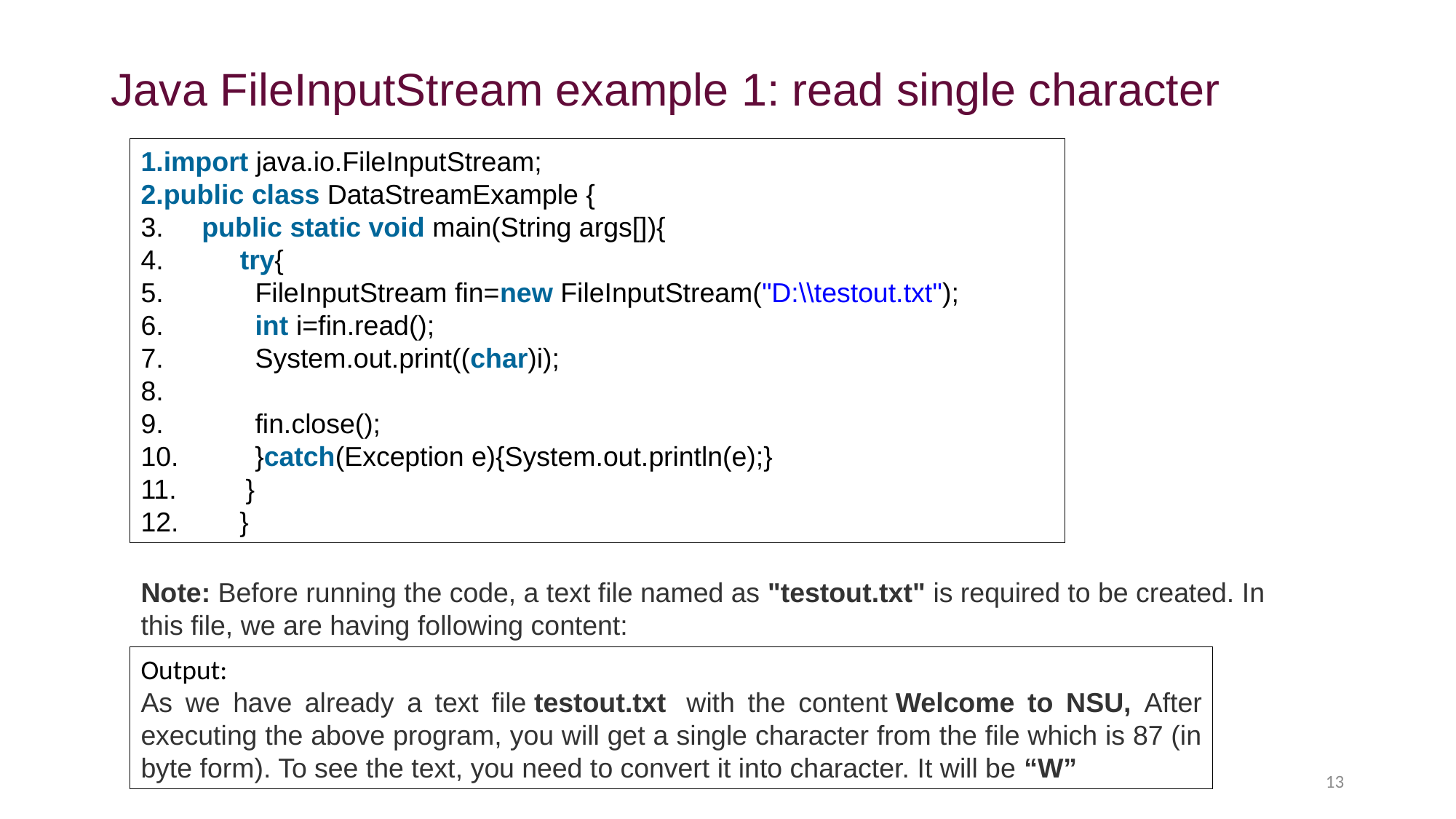

# Java FileInputStream example 1: read single character
import java.io.FileInputStream;
public class DataStreamExample {
     public static void main(String args[]){
          try{
            FileInputStream fin=new FileInputStream("D:\\testout.txt");
            int i=fin.read();
            System.out.print((char)i);

            fin.close();
          }catch(Exception e){System.out.println(e);}
         }
        }
Note: Before running the code, a text file named as "testout.txt" is required to be created. In this file, we are having following content:
Output:
As we have already a text file testout.txt  with the content Welcome to NSU, After executing the above program, you will get a single character from the file which is 87 (in byte form). To see the text, you need to convert it into character. It will be “W”
13